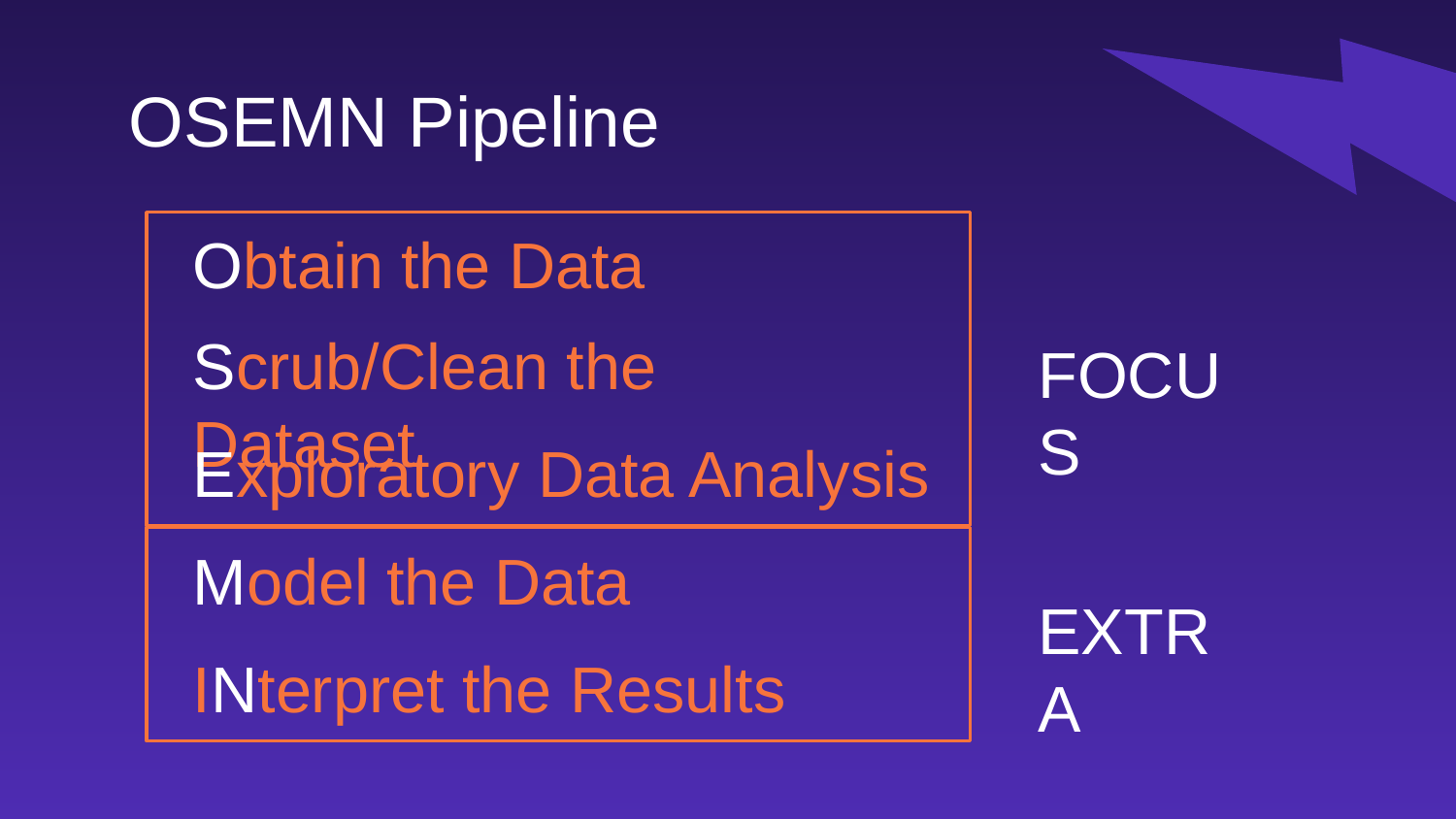

# OSEMN Pipeline
Obtain the Data

Scrub/Clean the Dataset
FOCUS
Exploratory Data Analysis
Model the Data

EXTRA
INterpret the Results